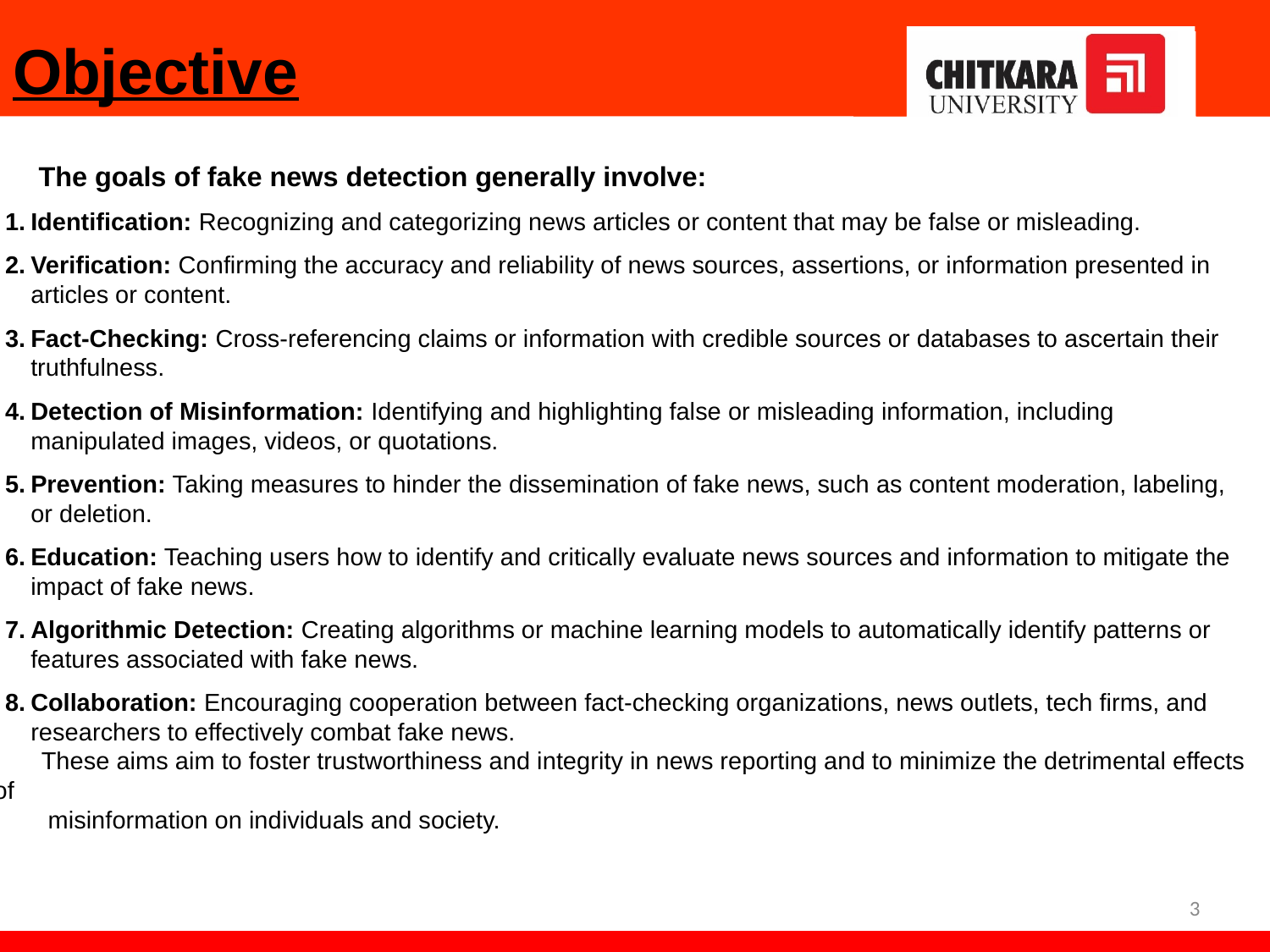

# Objective
            The goals of fake news detection generally involve:
Identification: Recognizing and categorizing news articles or content that may be false or misleading.
Verification: Confirming the accuracy and reliability of news sources, assertions, or information presented in articles or content.
Fact-Checking: Cross-referencing claims or information with credible sources or databases to ascertain their truthfulness.
Detection of Misinformation: Identifying and highlighting false or misleading information, including manipulated images, videos, or quotations.
Prevention: Taking measures to hinder the dissemination of fake news, such as content moderation, labeling, or deletion.
Education: Teaching users how to identify and critically evaluate news sources and information to mitigate the impact of fake news.
Algorithmic Detection: Creating algorithms or machine learning models to automatically identify patterns or features associated with fake news.
Collaboration: Encouraging cooperation between fact-checking organizations, news outlets, tech firms, and researchers to effectively combat fake news.
       These aims aim to foster trustworthiness and integrity in news reporting and to minimize the detrimental effects of
        misinformation on individuals and society.

3